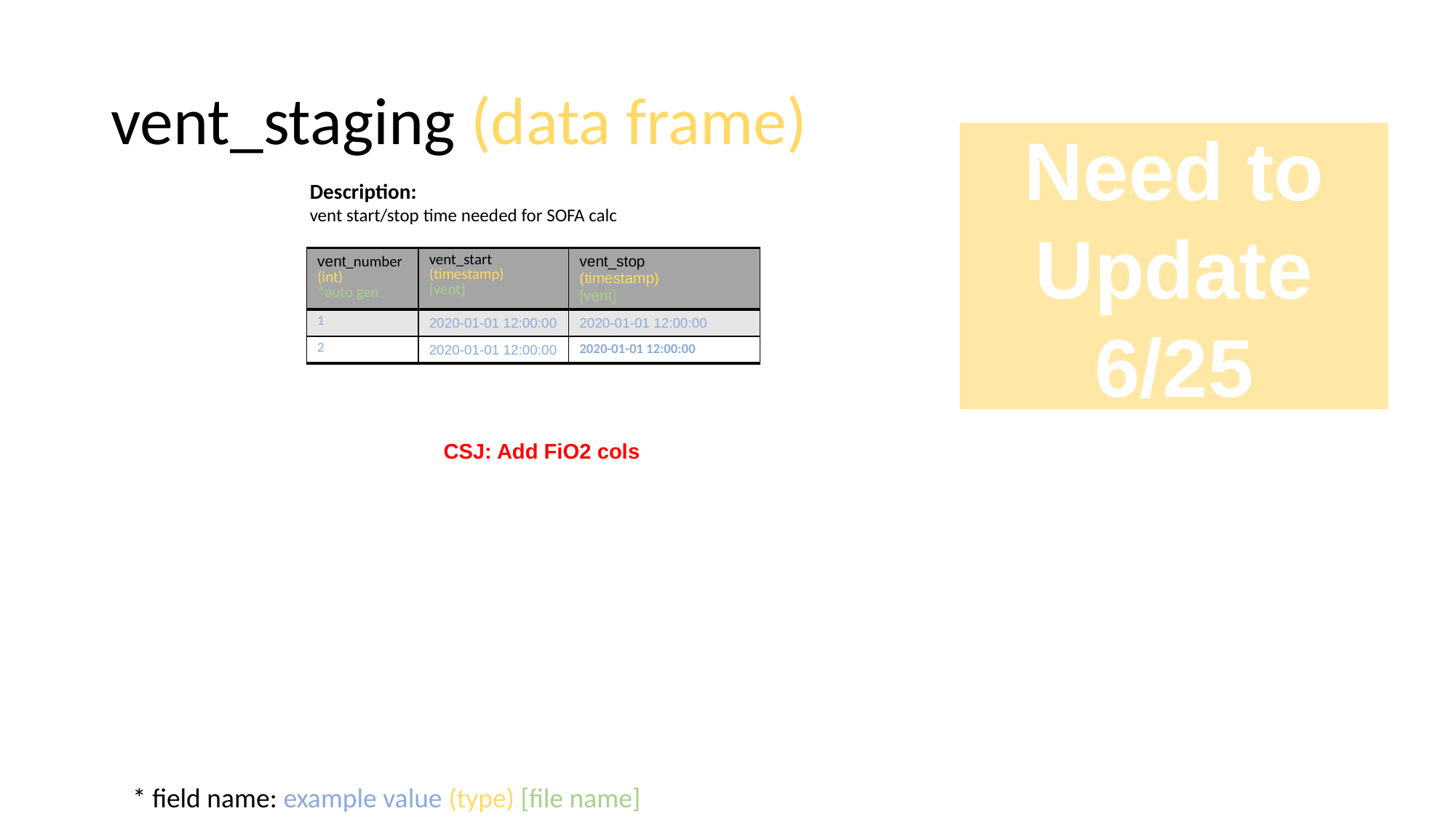

# vent_staging (data frame)
Need to Update
6/25
Description:
vent start/stop time needed for SOFA calc
| vent\_number (int) \*auto gen | vent\_start (timestamp) [vent] | vent\_stop (timestamp) [vent] |
| --- | --- | --- |
| 1 | 2020-01-01 12:00:00 | 2020-01-01 12:00:00 |
| 2 | 2020-01-01 12:00:00 | 2020-01-01 12:00:00 |
CSJ: Add FiO2 cols
* field name: example value (type) [file name]